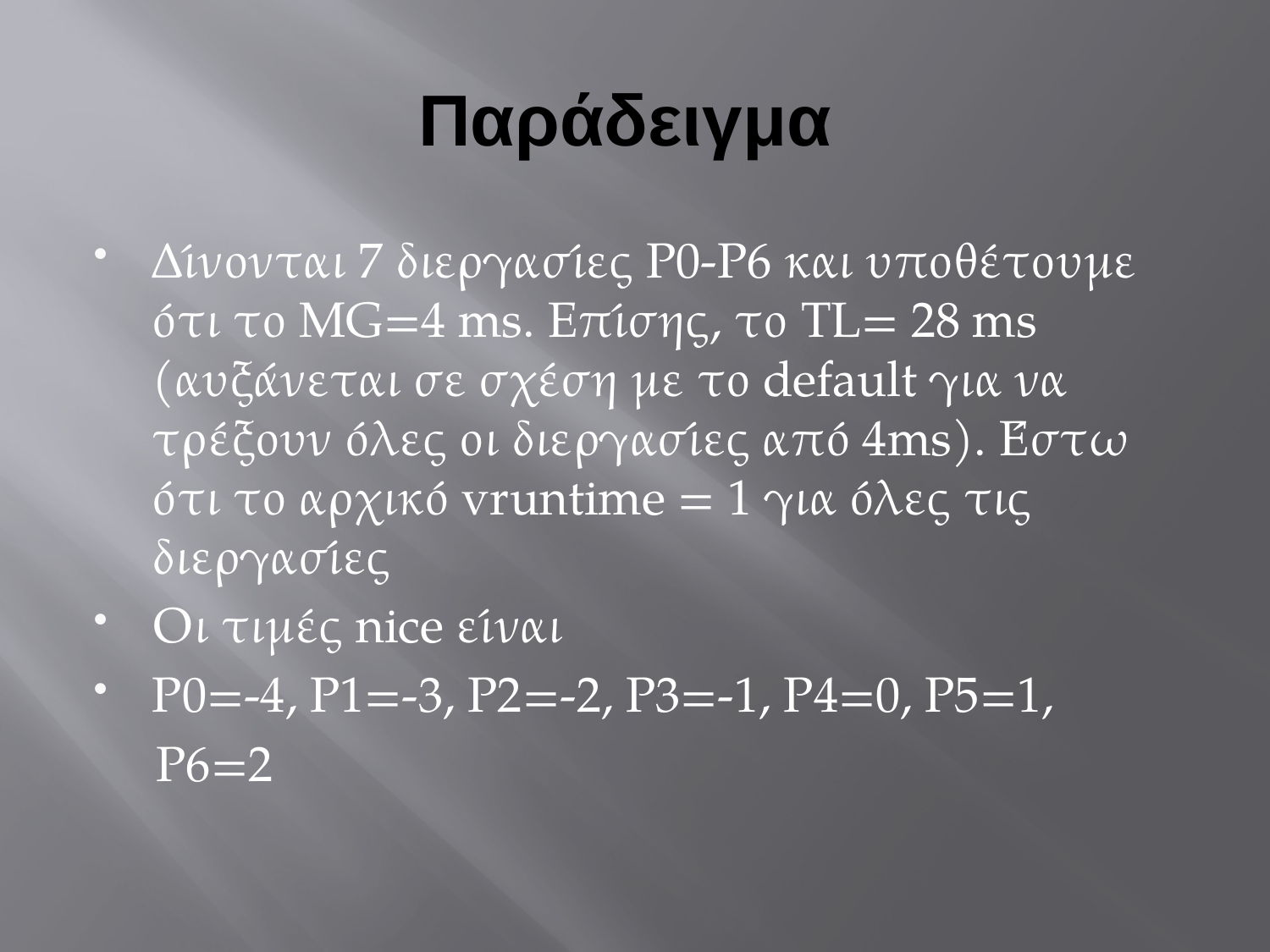

# Παράδειγμα
Δίνονται 7 διεργασίες P0-P6 και υποθέτουμε ότι το MG=4 ms. Επίσης, το TL= 28 ms (αυξάνεται σε σχέση με το default για να τρέξουν όλες οι διεργασίες από 4ms). Έστω ότι το αρχικό vruntime = 1 για όλες τις διεργασίες
Οι τιμές nice είναι
P0=-4, P1=-3, P2=-2, P3=-1, P4=0, P5=1,
     P6=2